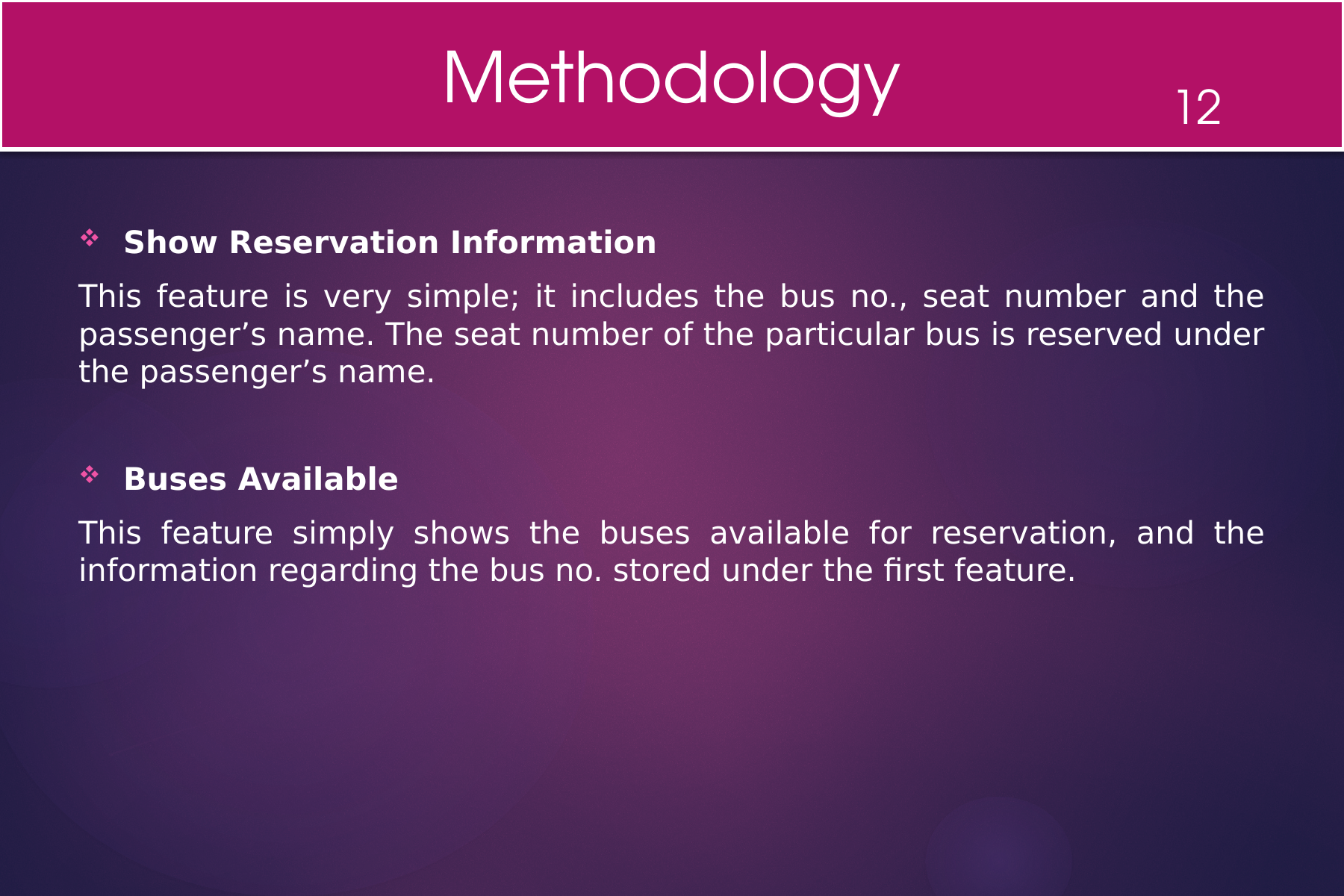

# Methodology
12
Show Reservation Information
This feature is very simple; it includes the bus no., seat number and the passenger’s name. The seat number of the particular bus is reserved under the passenger’s name.

Buses Available
This feature simply shows the buses available for reservation, and the information regarding the bus no. stored under the first feature.